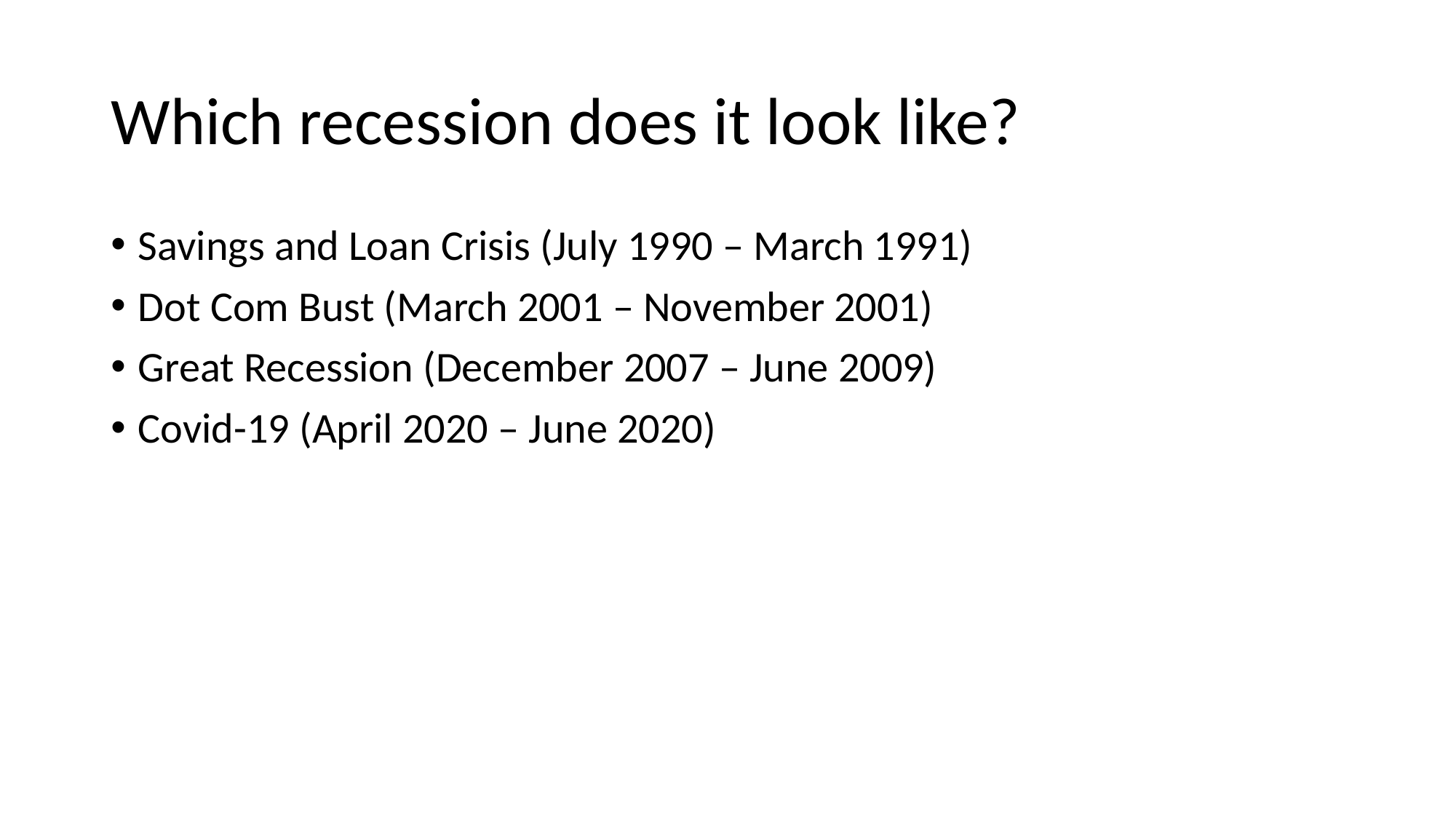

# Which recession does it look like?
Savings and Loan Crisis (July 1990 – March 1991)
Dot Com Bust (March 2001 – November 2001)
Great Recession (December 2007 – June 2009)
Covid-19 (April 2020 – June 2020)